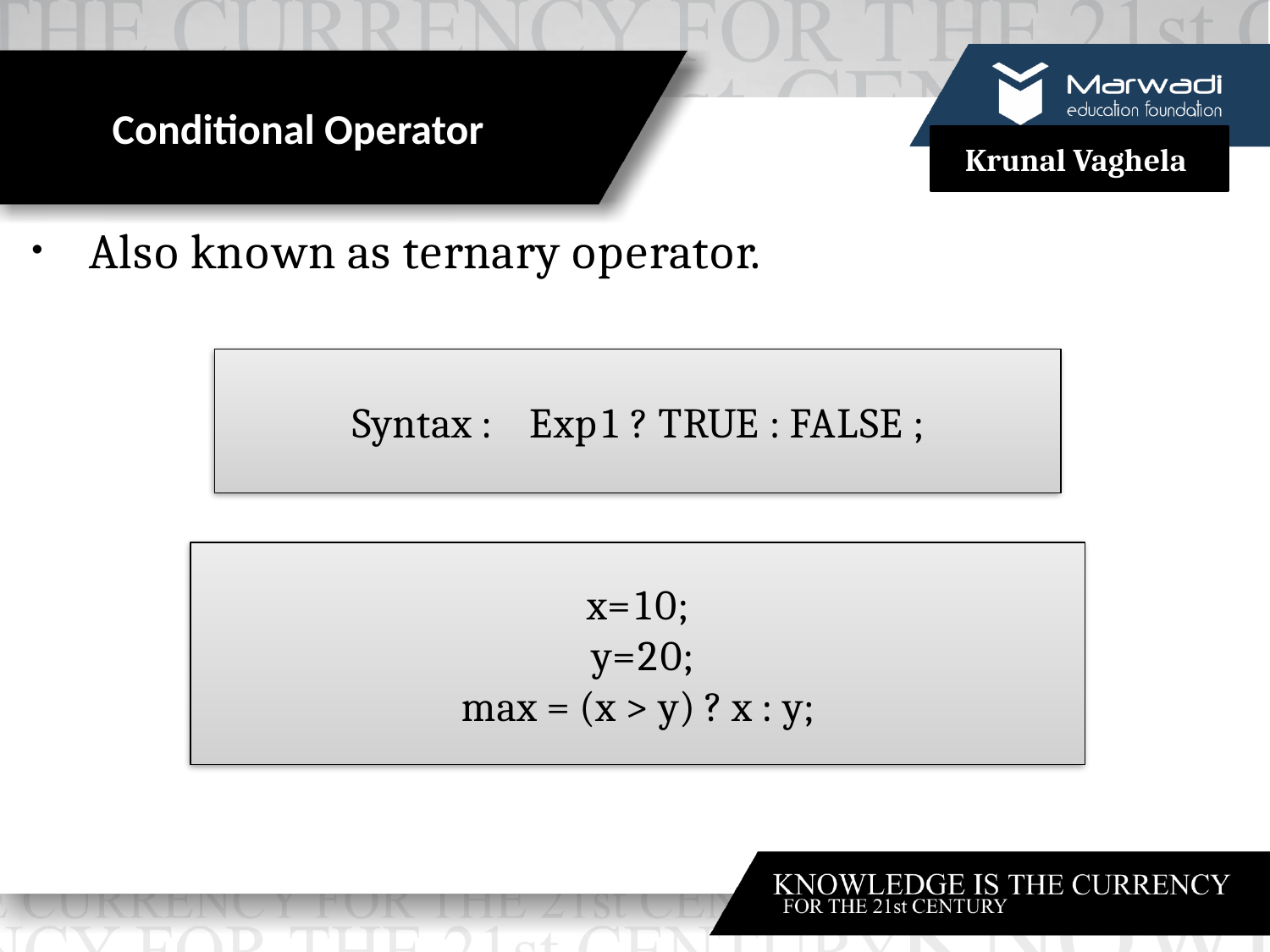

# Conditional Operator
Also known as ternary operator.
Syntax :    Exp1 ? TRUE : FALSE ;
x=10;
 y=20;
max = (x > y) ? x : y;